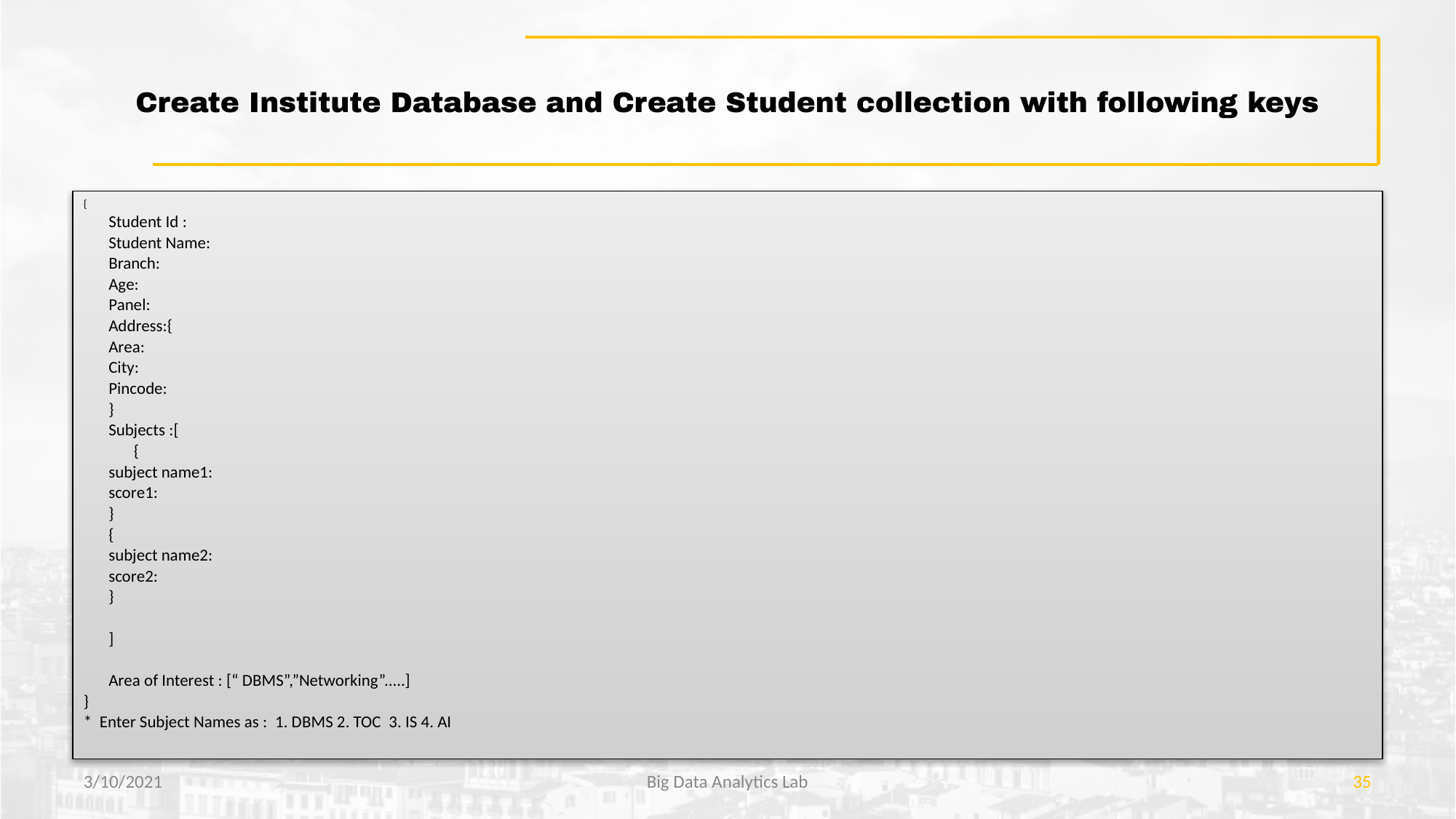

# Create Institute Database and Create Student collection with following keys
{
	Student Id :
	Student Name:
	Branch:
	Age:
	Panel:
	Address:{
			Area:
			City:
			Pincode:
		}
	Subjects :[
	    		{
				subject name1:
				score1:
			}
			{
				subject name2:
				score2:
			}

		]

	Area of Interest : [“ DBMS”,”Networking”.....]
}
*  Enter Subject Names as :  1. DBMS 2. TOC  3. IS 4. AI

3/10/2021
Big Data Analytics Lab
35